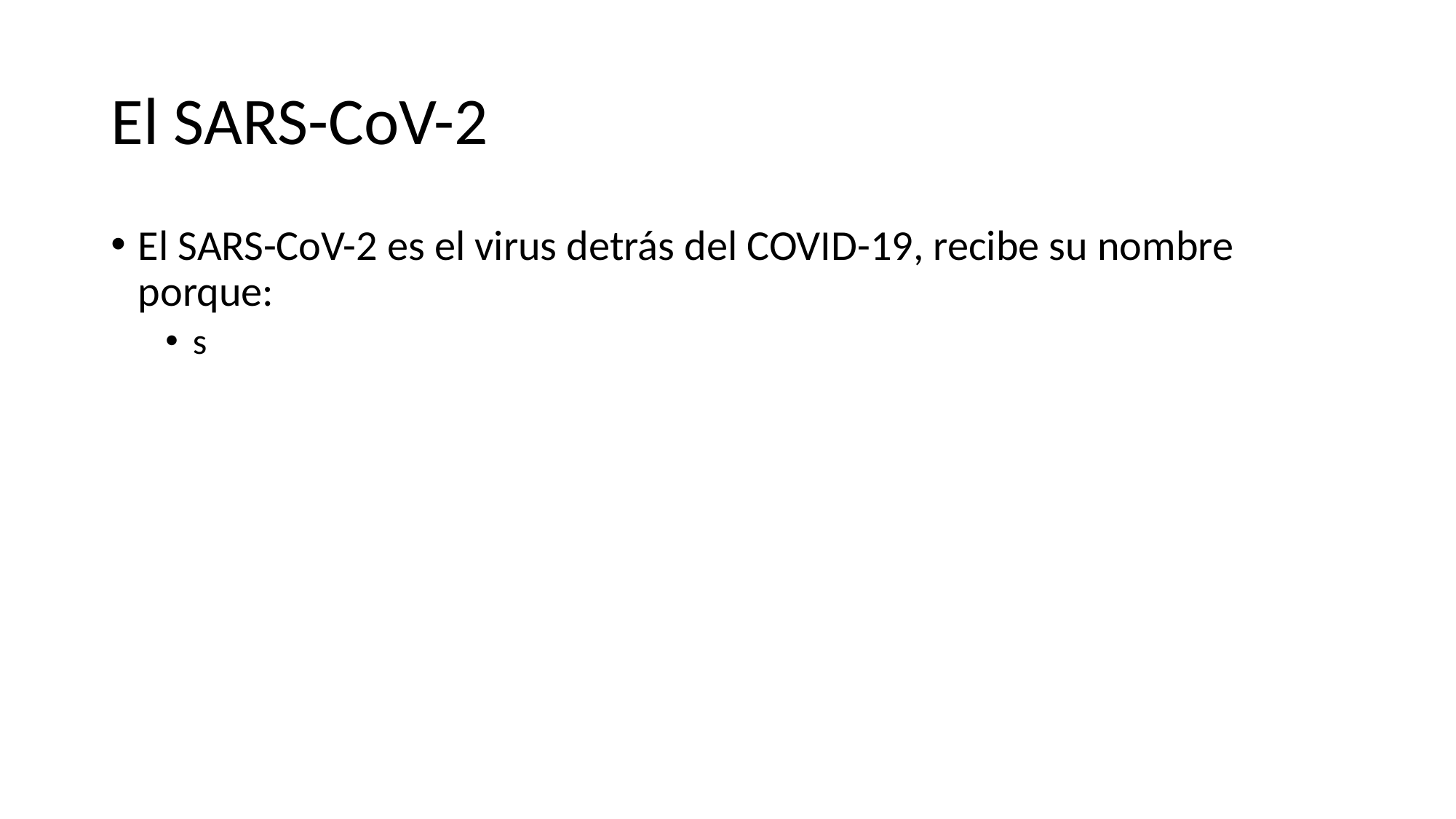

# El SARS-CoV-2
El SARS-CoV-2 es el virus detrás del COVID-19, recibe su nombre porque:
s